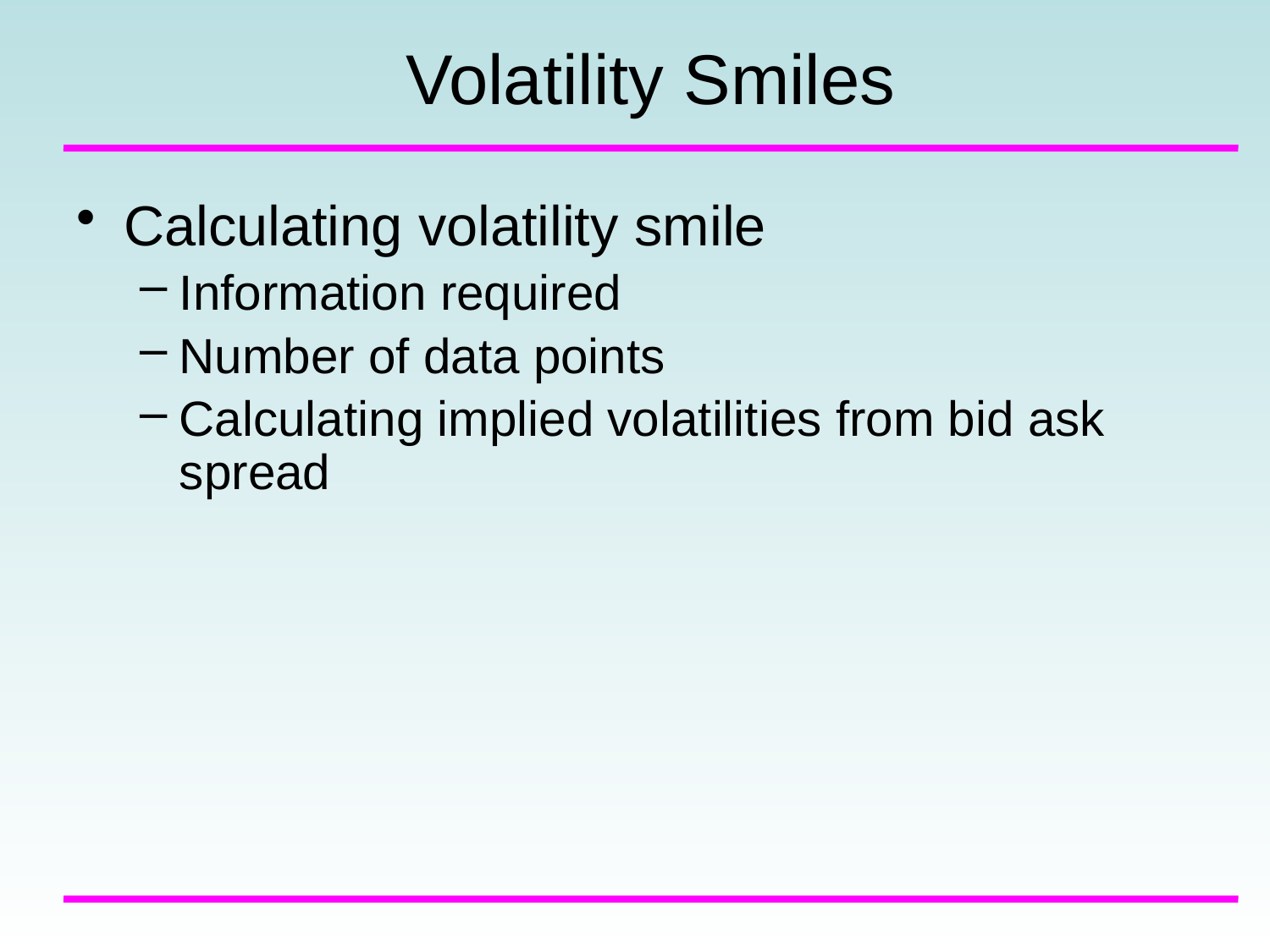

# Volatility Smiles
Calculating volatility smile
Information required
Number of data points
Calculating implied volatilities from bid ask spread